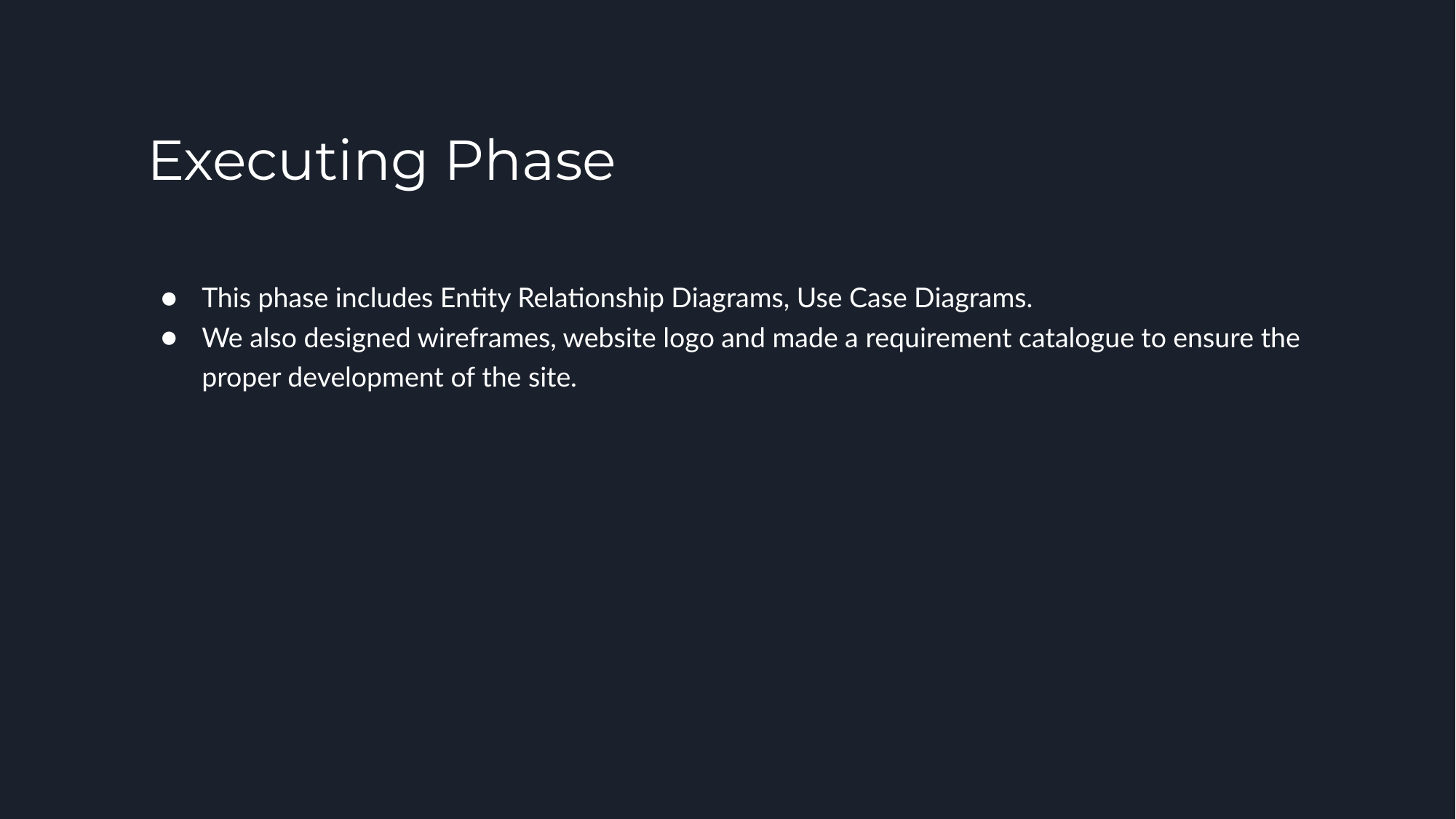

# Executing Phase
This phase includes Entity Relationship Diagrams, Use Case Diagrams.
We also designed wireframes, website logo and made a requirement catalogue to ensure the proper development of the site.